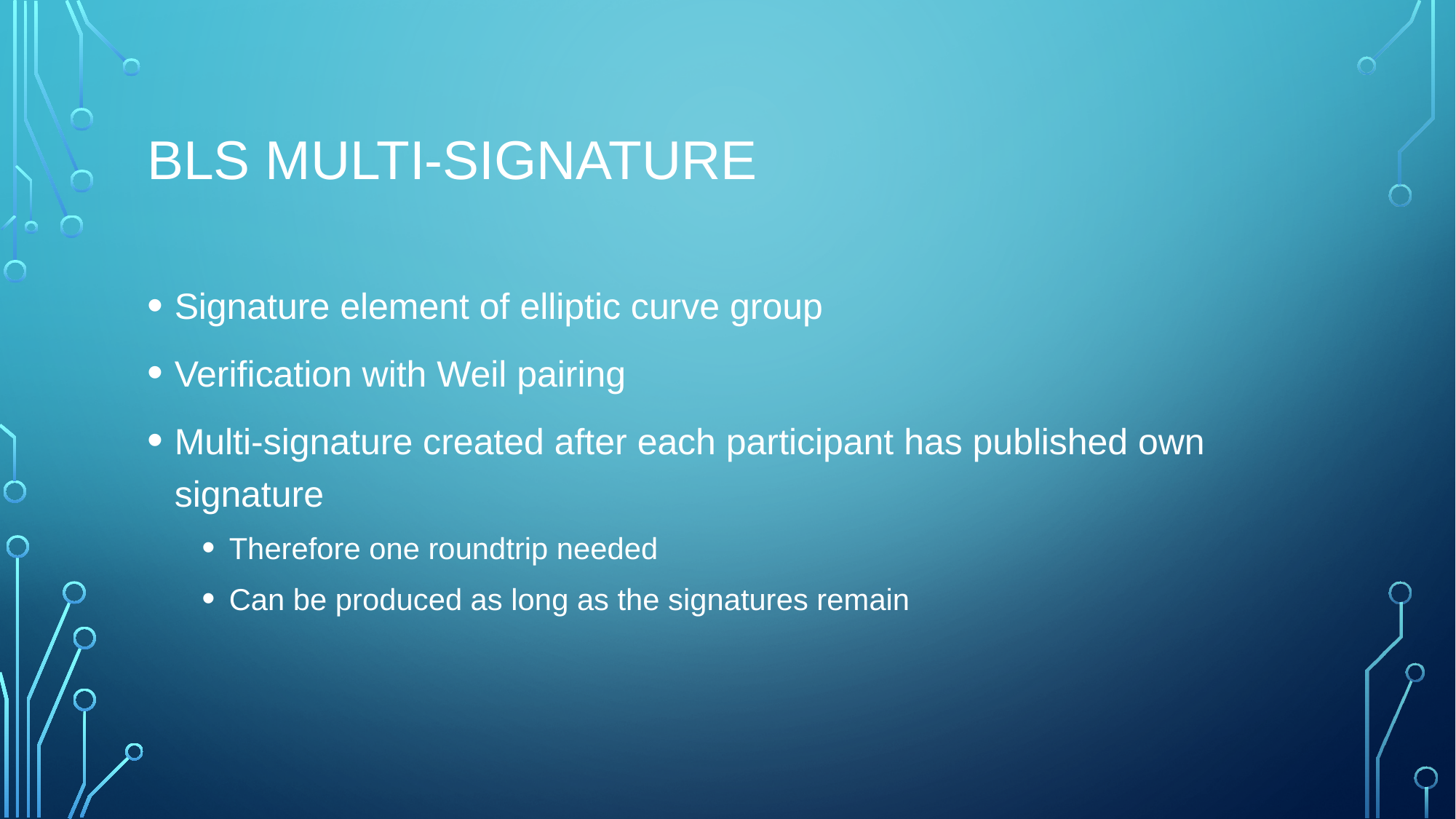

# BLS Multi-signature
Signature element of elliptic curve group
Verification with Weil pairing
Multi-signature created after each participant has published own signature
Therefore one roundtrip needed
Can be produced as long as the signatures remain